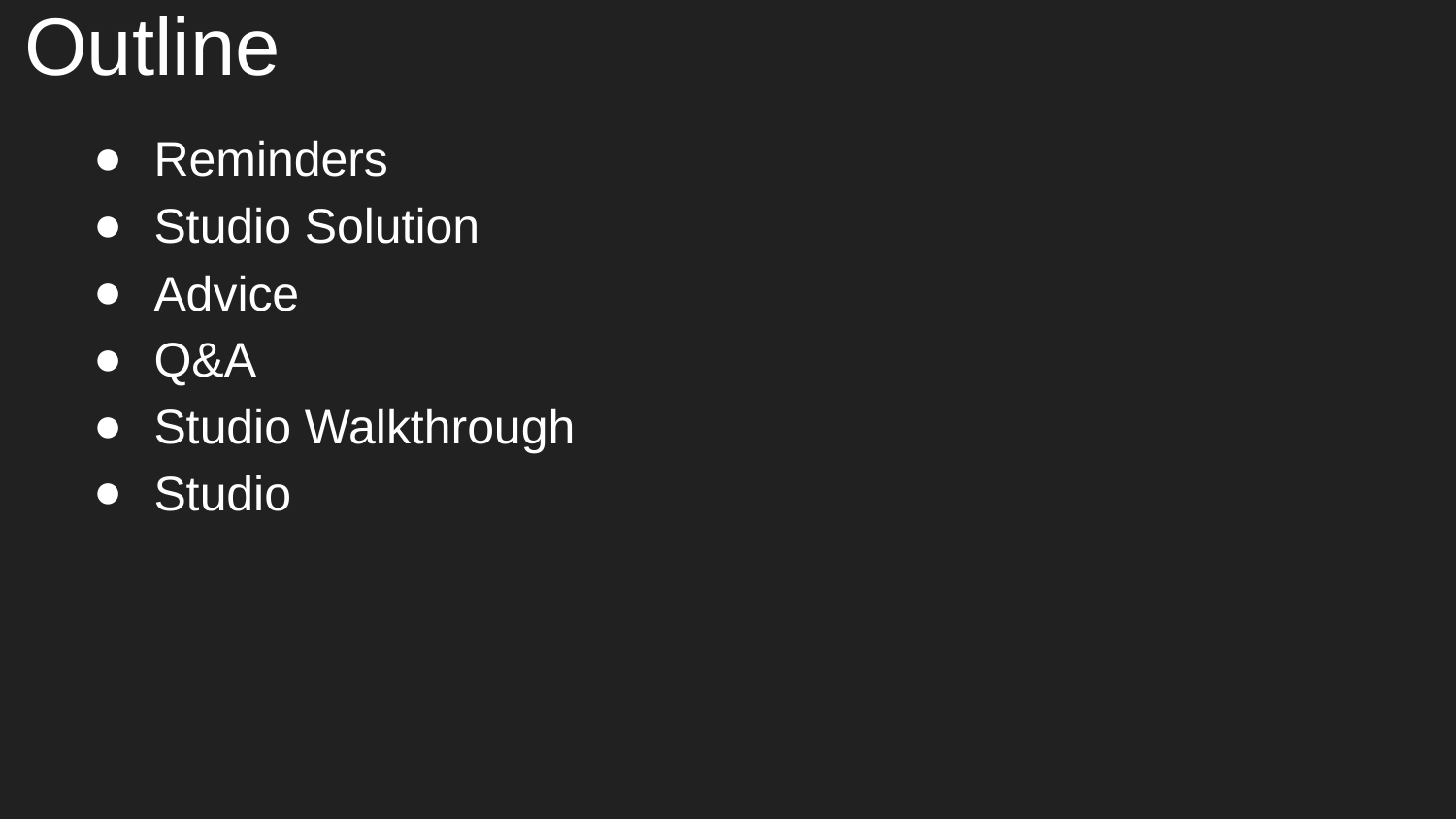

# Outline
Reminders
Studio Solution
Advice
Q&A
Studio Walkthrough
Studio